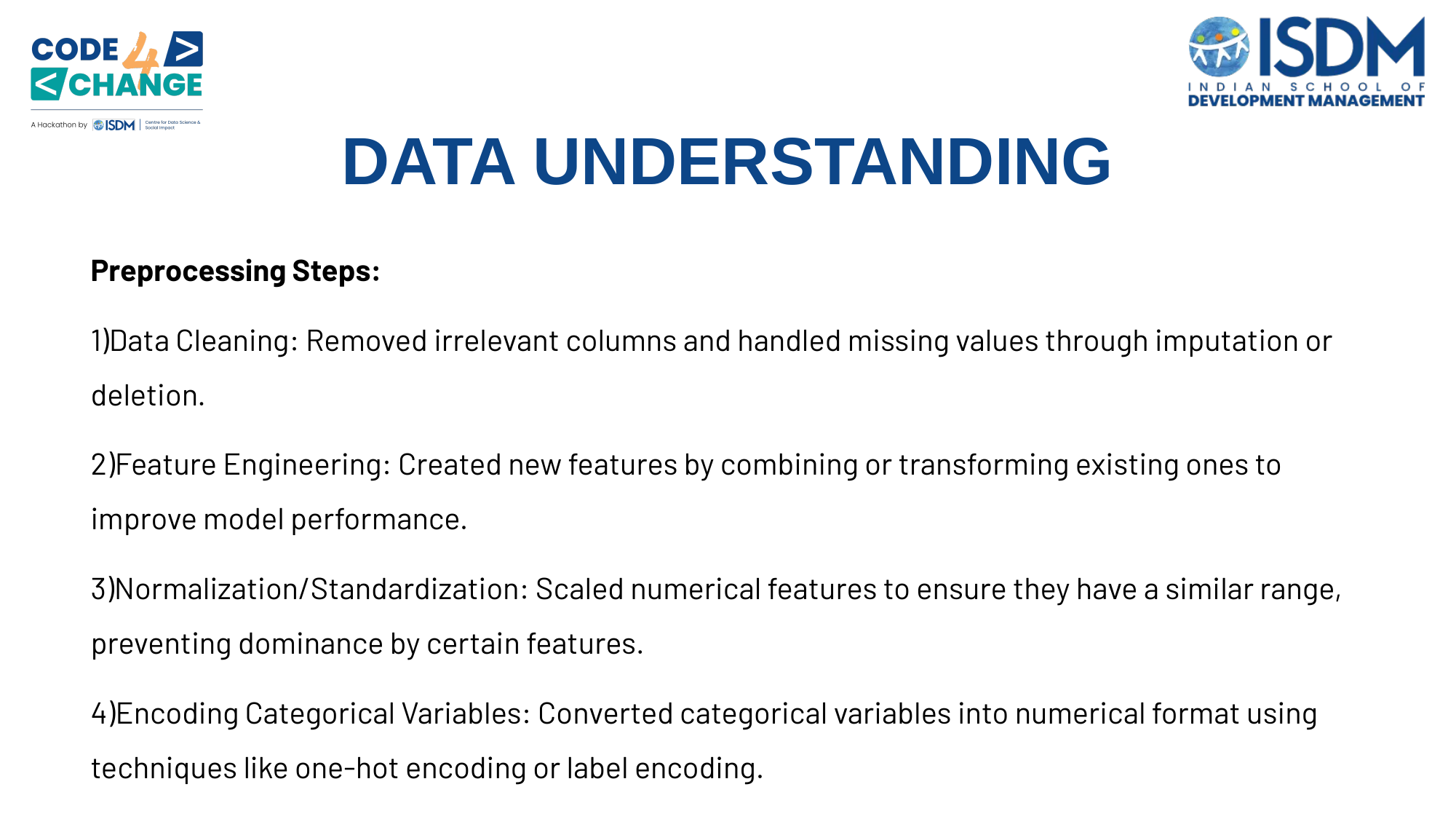

DATA UNDERSTANDING
Preprocessing Steps:
1)Data Cleaning: Removed irrelevant columns and handled missing values through imputation or deletion.
2)Feature Engineering: Created new features by combining or transforming existing ones to improve model performance.
3)Normalization/Standardization: Scaled numerical features to ensure they have a similar range, preventing dominance by certain features.
4)Encoding Categorical Variables: Converted categorical variables into numerical format using techniques like one-hot encoding or label encoding.